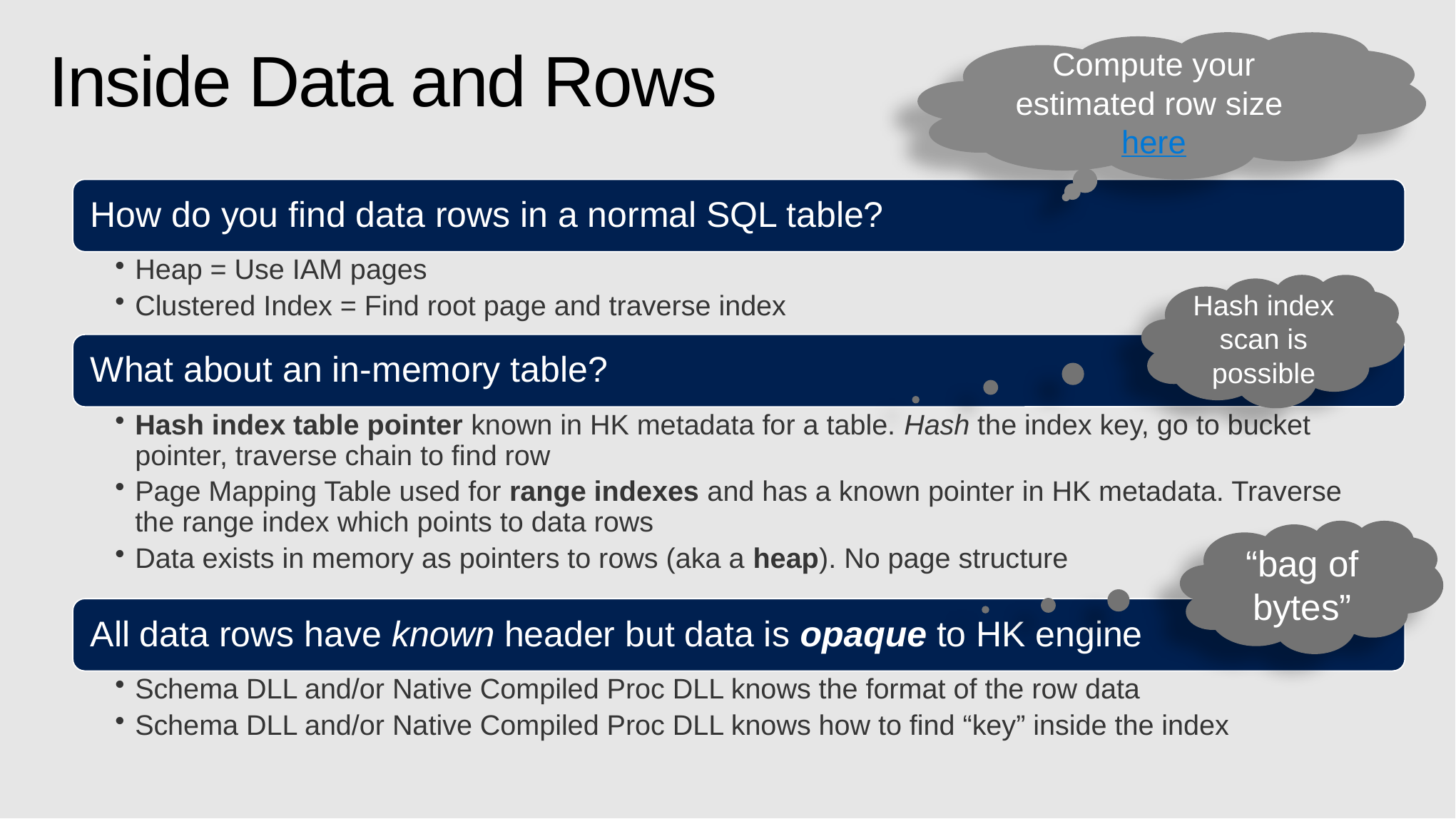

Compute your estimated row size here
# Inside Data and Rows
How do you find data rows in a normal SQL table?
Heap = Use IAM pages
Clustered Index = Find root page and traverse index
What about an in-memory table?
Hash index table pointer known in HK metadata for a table. Hash the index key, go to bucket pointer, traverse chain to find row
Page Mapping Table used for range indexes and has a known pointer in HK metadata. Traverse the range index which points to data rows
Data exists in memory as pointers to rows (aka a heap). No page structure
All data rows have known header but data is opaque to HK engine
Schema DLL and/or Native Compiled Proc DLL knows the format of the row data
Schema DLL and/or Native Compiled Proc DLL knows how to find “key” inside the index
Hash index scan is possible
“bag of bytes”